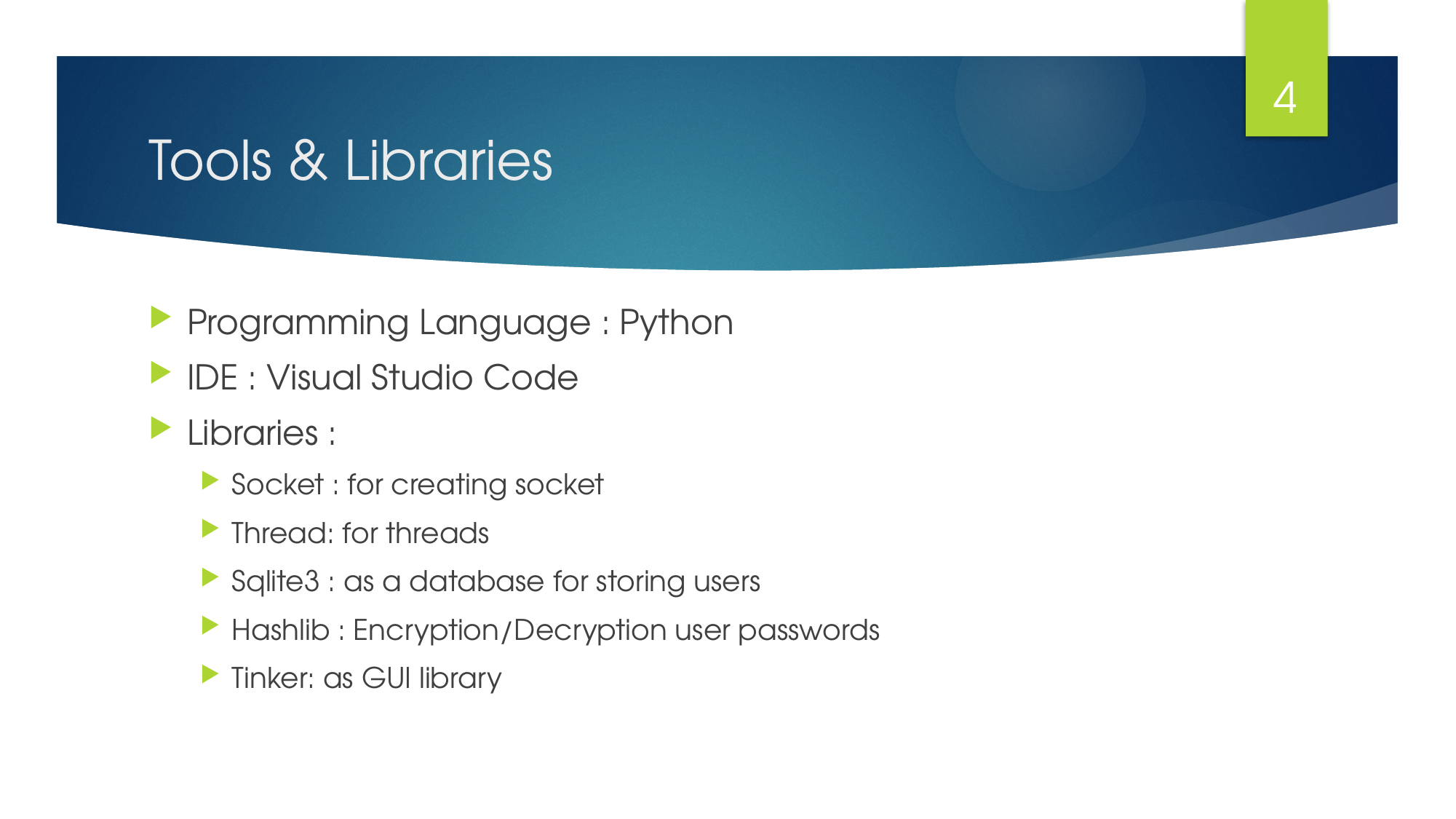

4
# Tools & Libraries
Programming Language : Python
IDE : Visual Studio Code
Libraries :
Socket : for creating socket
Thread: for threads
Sqlite3 : as a database for storing users
Hashlib : Encryption/Decryption user passwords
Tinker: as GUI library